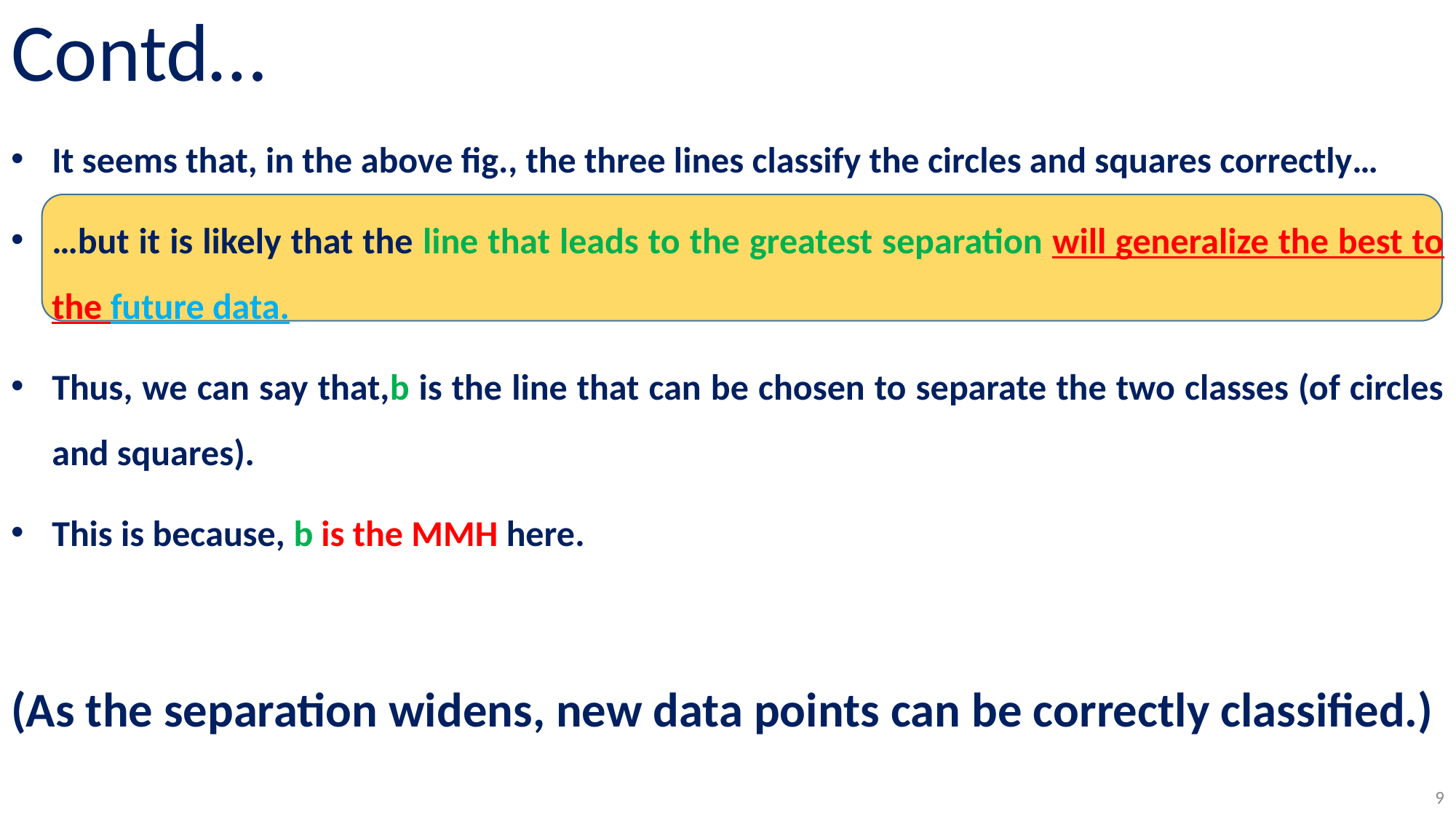

# Contd…
It seems that, in the above fig., the three lines classify the circles and squares correctly…
…but it is likely that the line that leads to the greatest separation will generalize the best to the future data.
Thus, we can say that,b is the line that can be chosen to separate the two classes (of circles and squares).
This is because, b is the MMH here.

(As the separation widens, new data points can be correctly classified.)

9